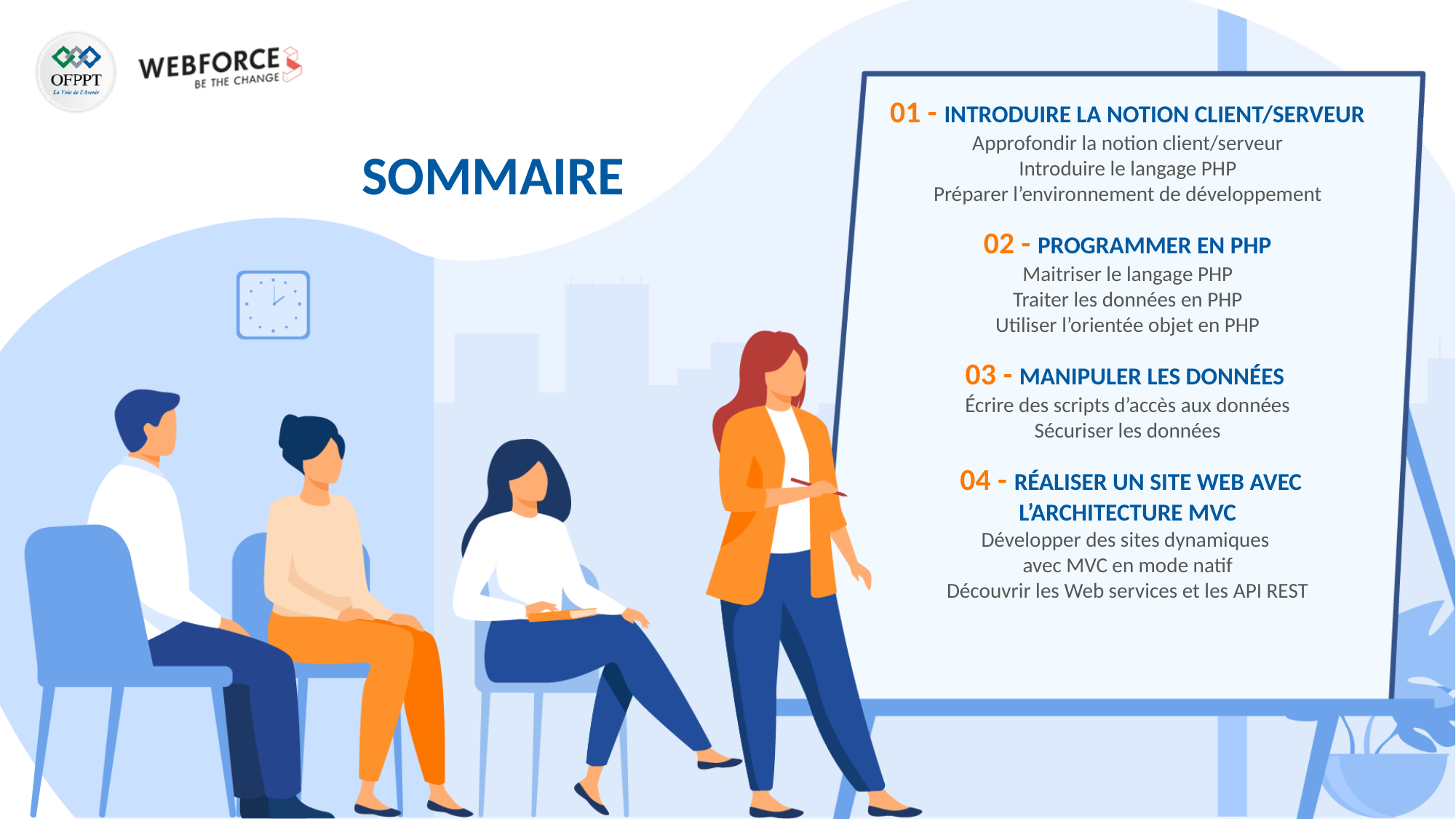

01 - INTRODUIRE LA NOTION CLIENT/SERVEUR
Approfondir la notion client/serveur
Introduire le langage PHP
Préparer l’environnement de développement
02 - PROGRAMMER EN PHP
Maitriser le langage PHP
Traiter les données en PHP
Utiliser l’orientée objet en PHP
03 - MANIPULER LES DONNÉES
Écrire des scripts d’accès aux données
Sécuriser les données
 04 - RÉALISER UN SITE WEB AVEC L’ARCHITECTURE MVC
Développer des sites dynamiques
avec MVC en mode natif
Découvrir les Web services et les API REST